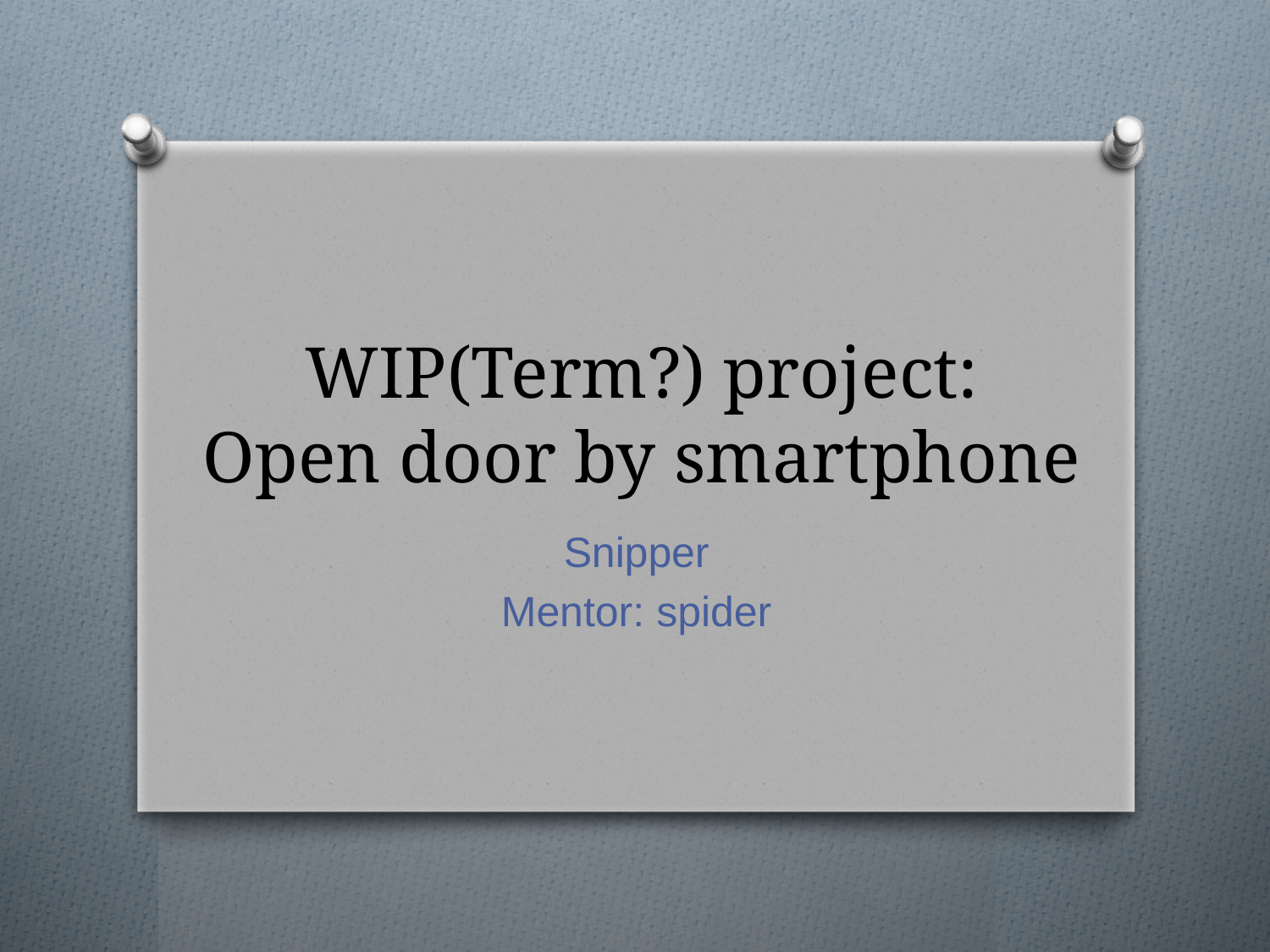

# WIP(Term?) project: Open door by smartphone
Snipper
Mentor: spider